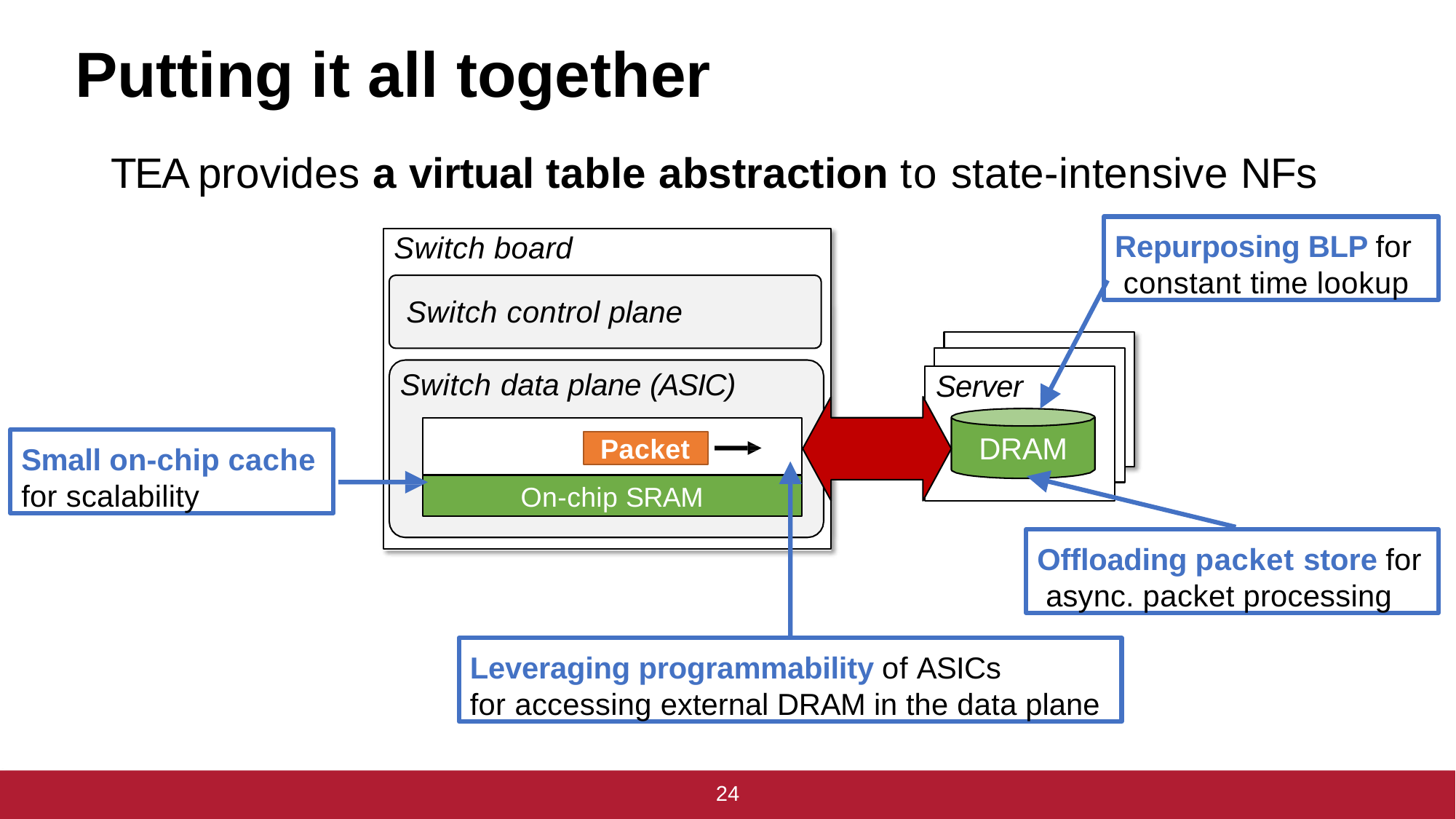

# Putting it all together
TEA provides a virtual table abstraction to state-intensive NFs
Repurposing BLP for  constant time lookup

Switch board
Switch control plane

Switch data plane (ASIC)
Server
DRAM

Small on-chip cache
for scalability
Packet

On-chip SRAM
Offloading packet store for  async. packet processing
Leveraging programmability of ASICs
for accessing external DRAM in the data plane
24